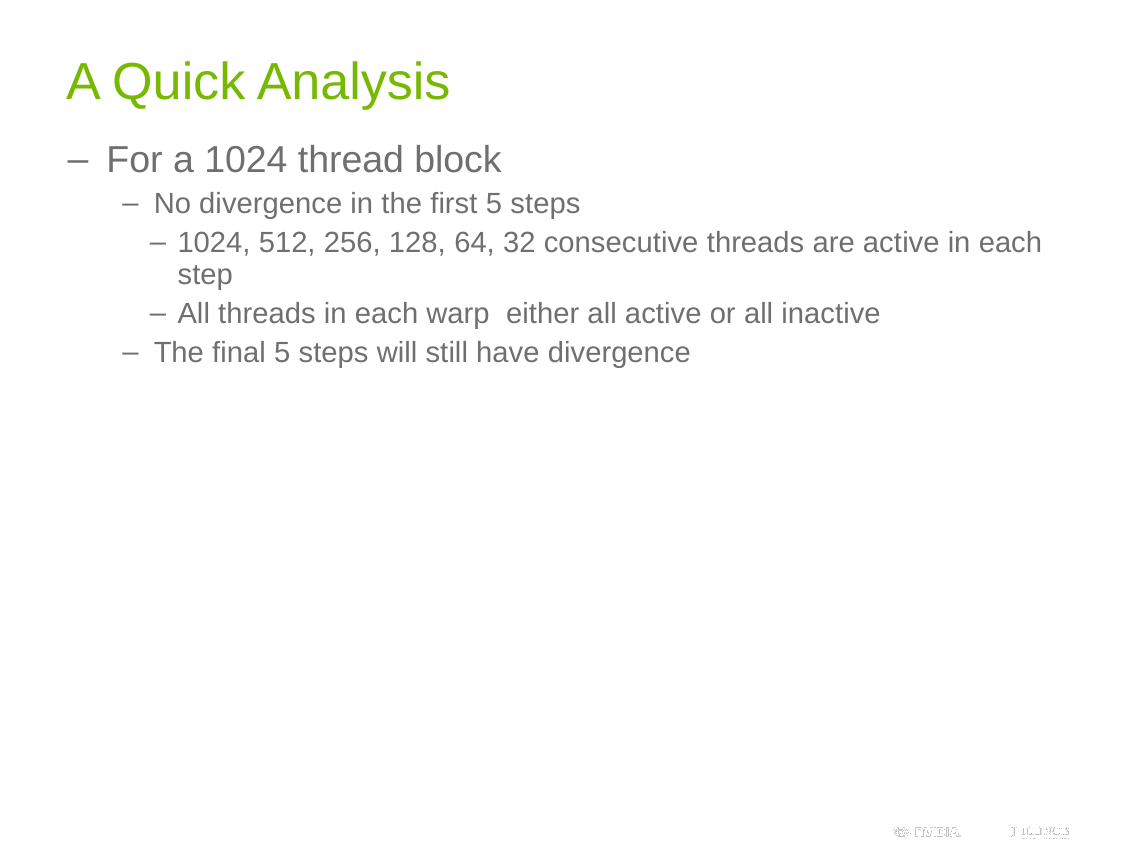

# A Quick Analysis
For a 1024 thread block
No divergence in the first 5 steps
1024, 512, 256, 128, 64, 32 consecutive threads are active in each step
All threads in each warp  either all active or all inactive
The final 5 steps will still have divergence
84